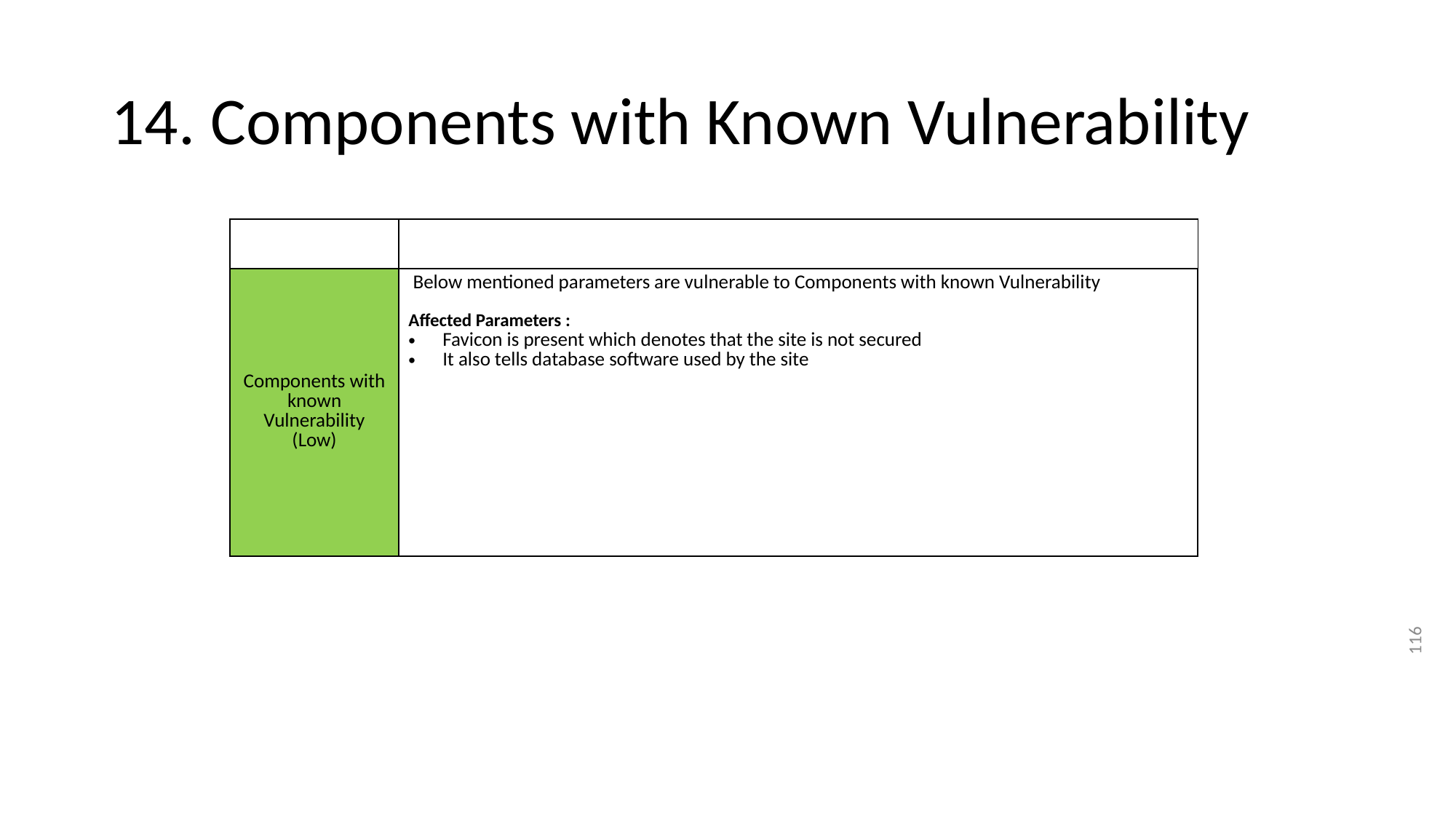

# 14. Components with Known Vulnerability
|  |  |
| --- | --- |
| Components with known Vulnerability (Low) | Below mentioned parameters are vulnerable to Components with known Vulnerability Affected Parameters : Favicon is present which denotes that the site is not secured It also tells database software used by the site |
116